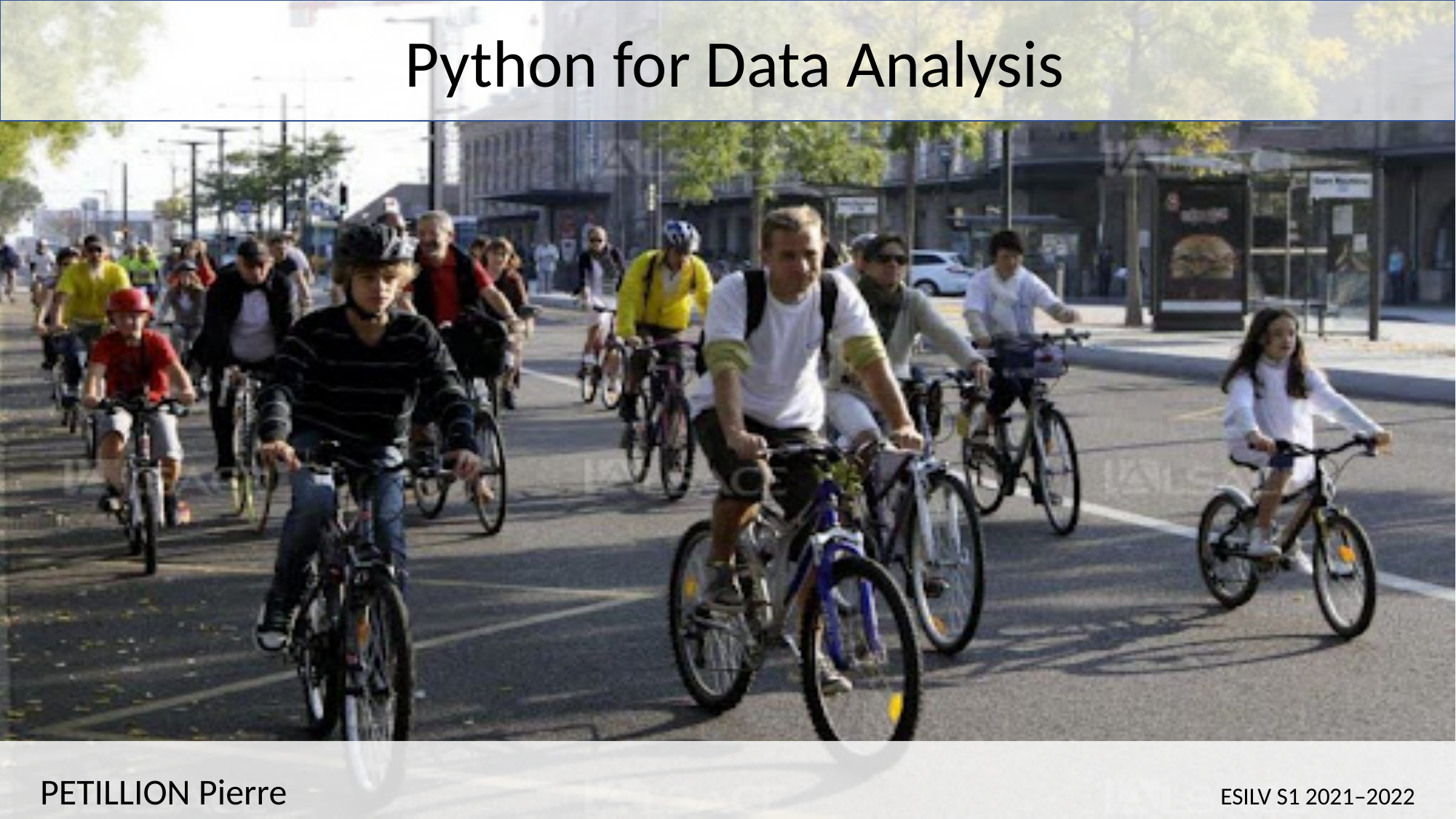

Python for Data Analysis
PETILLION Pierre                                                                                                                  ESILV S1 2021–2022